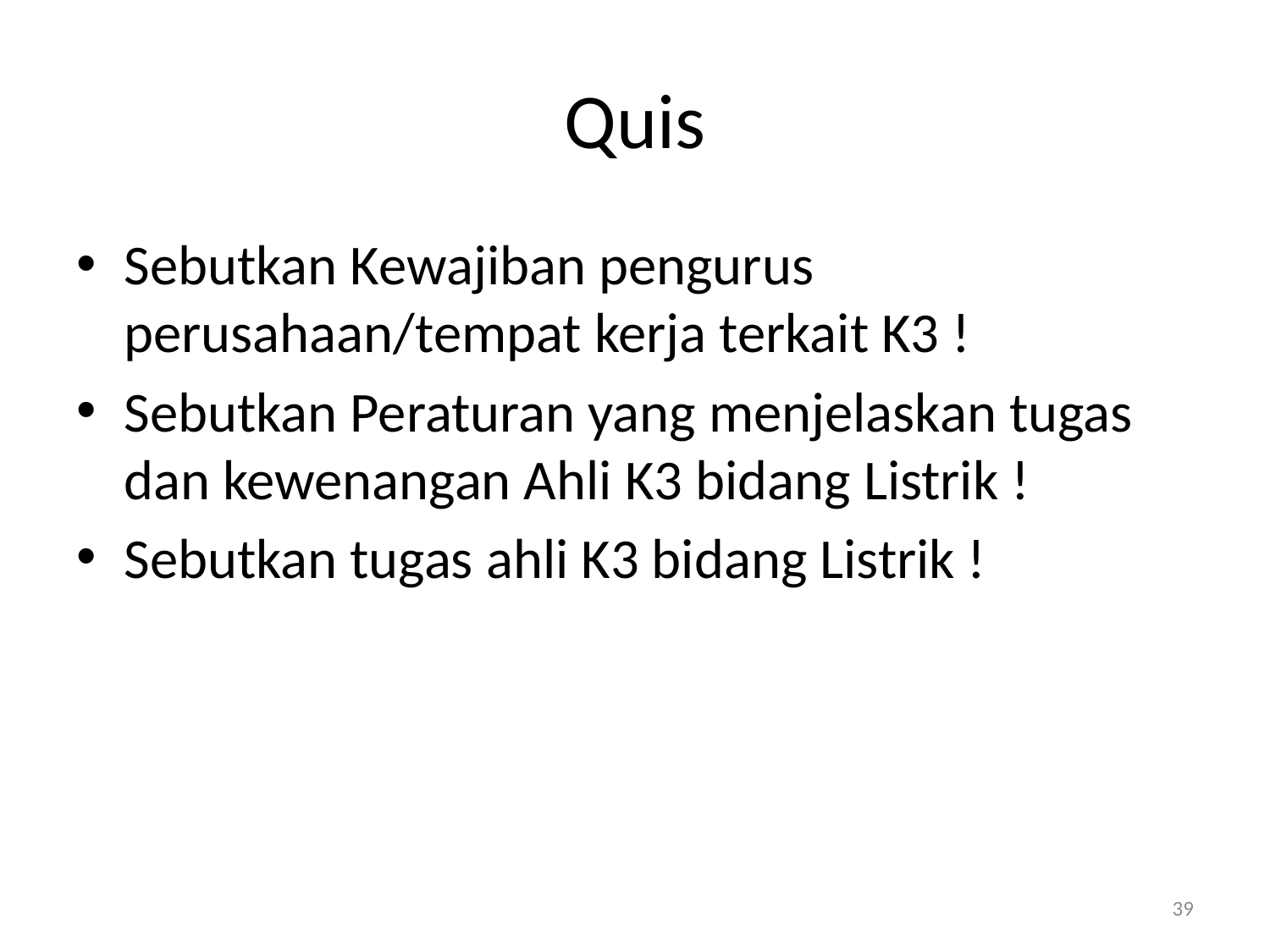

# Quis
Sebutkan Kewajiban pengurus perusahaan/tempat kerja terkait K3 !
Sebutkan Peraturan yang menjelaskan tugas dan kewenangan Ahli K3 bidang Listrik !
Sebutkan tugas ahli K3 bidang Listrik !

39